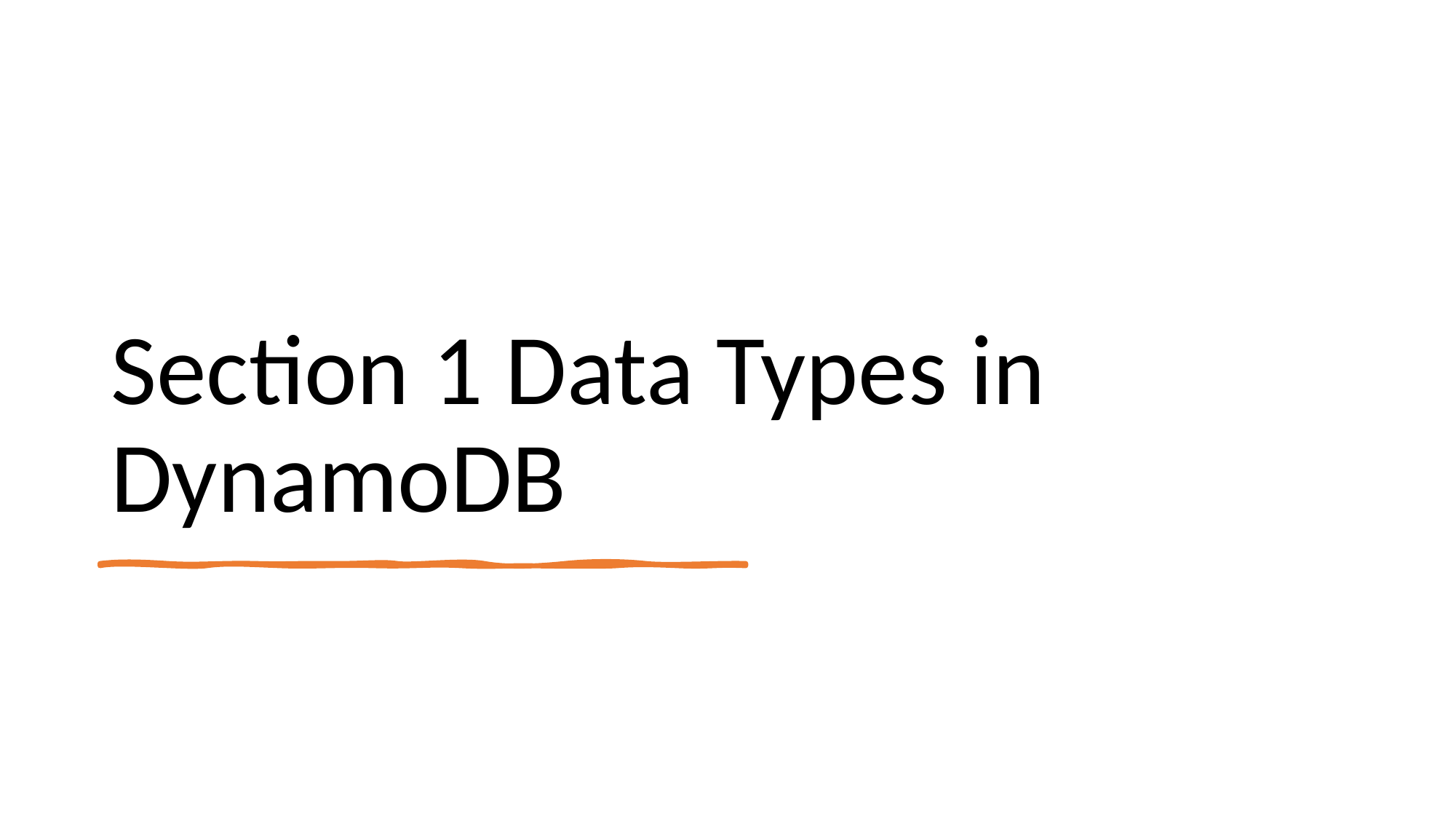

# Section 1 Data Types in DynamoDB